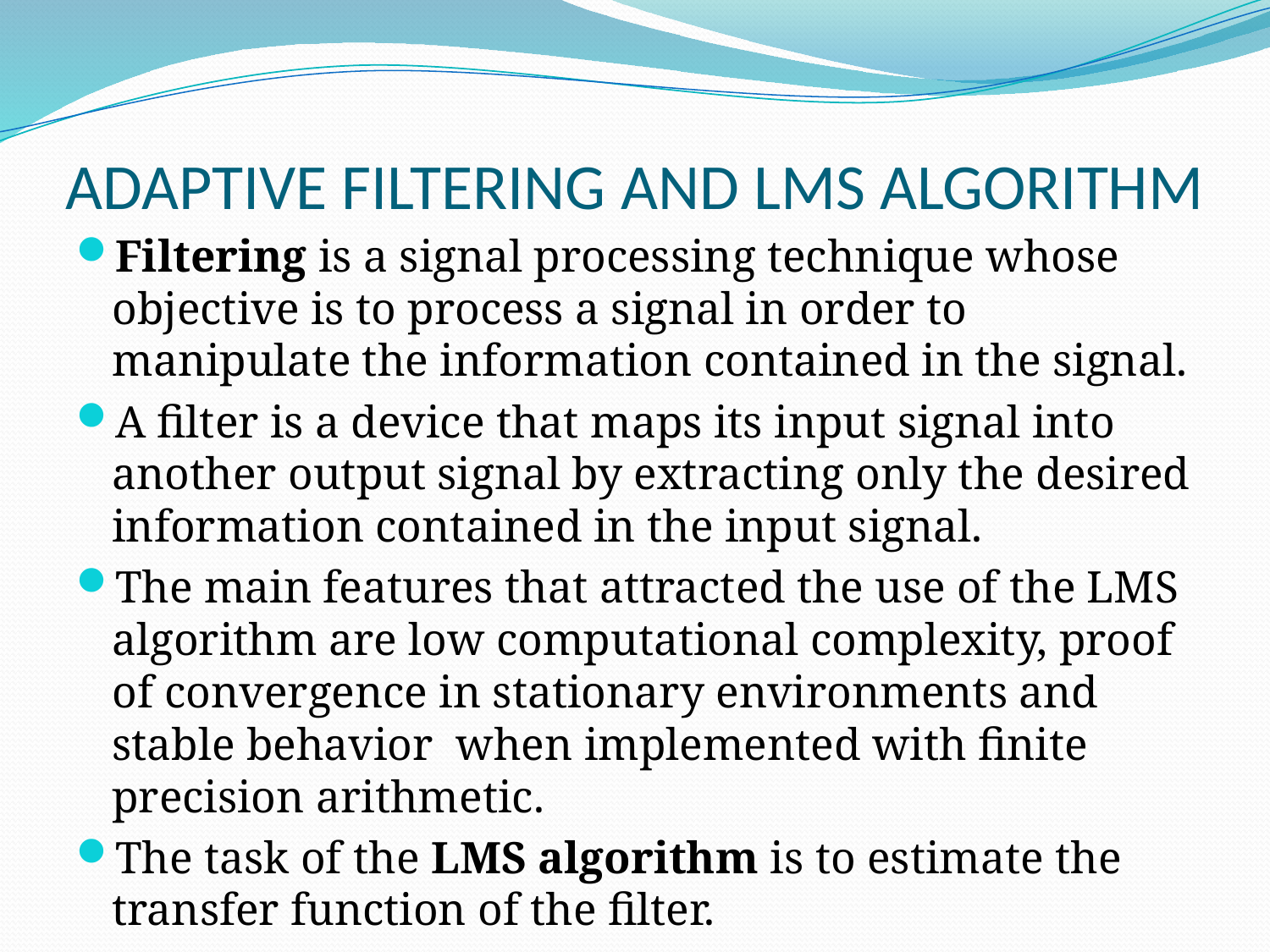

# ADAPTIVE FILTERING AND LMS ALGORITHM
Filtering is a signal processing technique whose objective is to process a signal in order to manipulate the information contained in the signal.
A filter is a device that maps its input signal into another output signal by extracting only the desired information contained in the input signal.
The main features that attracted the use of the LMS algorithm are low computational complexity, proof of convergence in stationary environments and stable behavior  when implemented with finite precision arithmetic.
The task of the LMS algorithm is to estimate the transfer function of the filter.